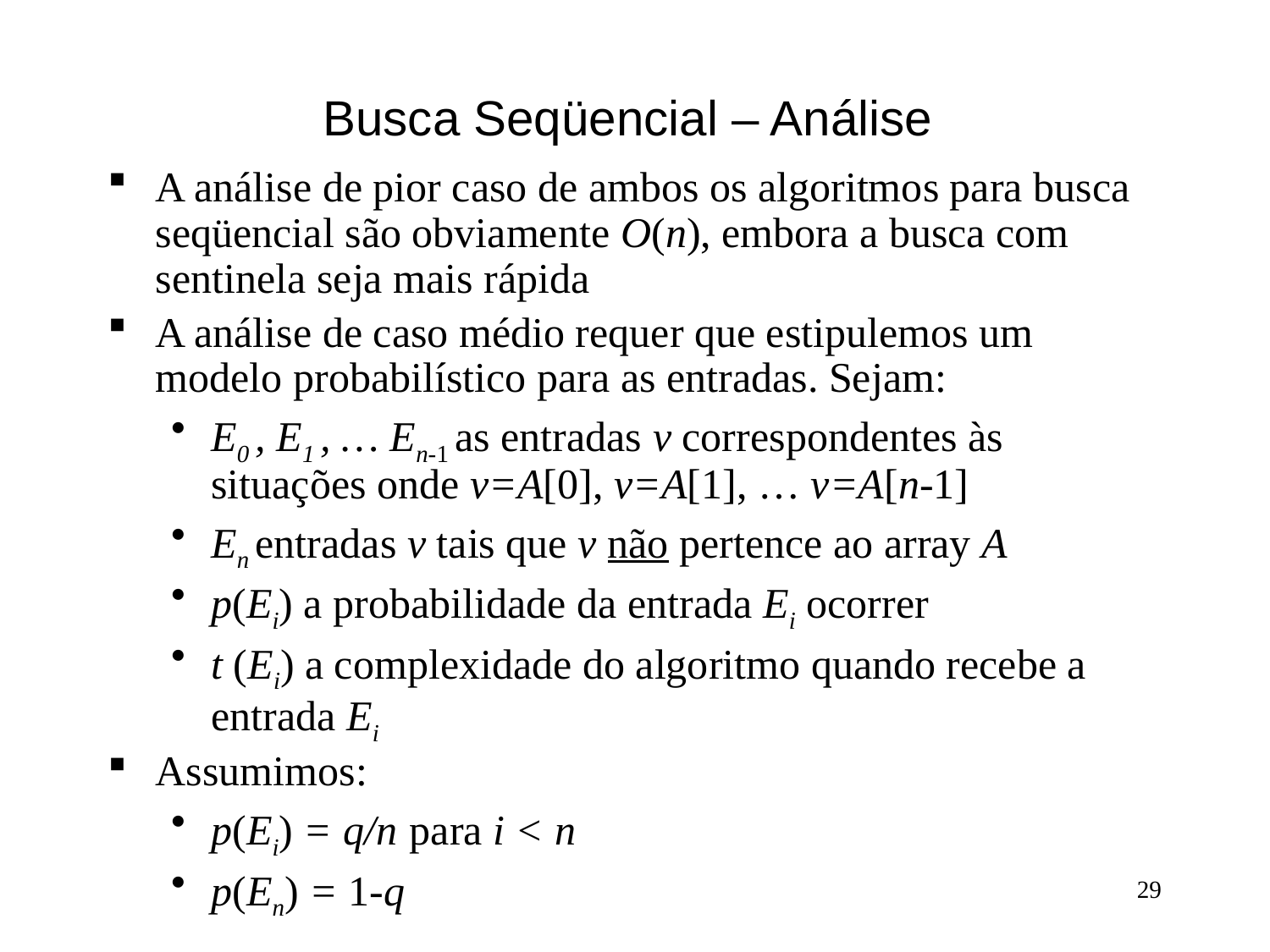

# Busca Seqüencial – Análise
A análise de pior caso de ambos os algoritmos para busca seqüencial são obviamente O(n), embora a busca com sentinela seja mais rápida
A análise de caso médio requer que estipulemos um modelo probabilístico para as entradas. Sejam:
E0 , E1 , … En-1 as entradas v correspondentes às situações onde v=A[0], v=A[1], … v=A[n-1]
En entradas v tais que v não pertence ao array A
p(Ei) a probabilidade da entrada Ei ocorrer
t (Ei) a complexidade do algoritmo quando recebe a entrada Ei
Assumimos:
p(Ei) = q/n  para i < n
p(En) = 1-q
29